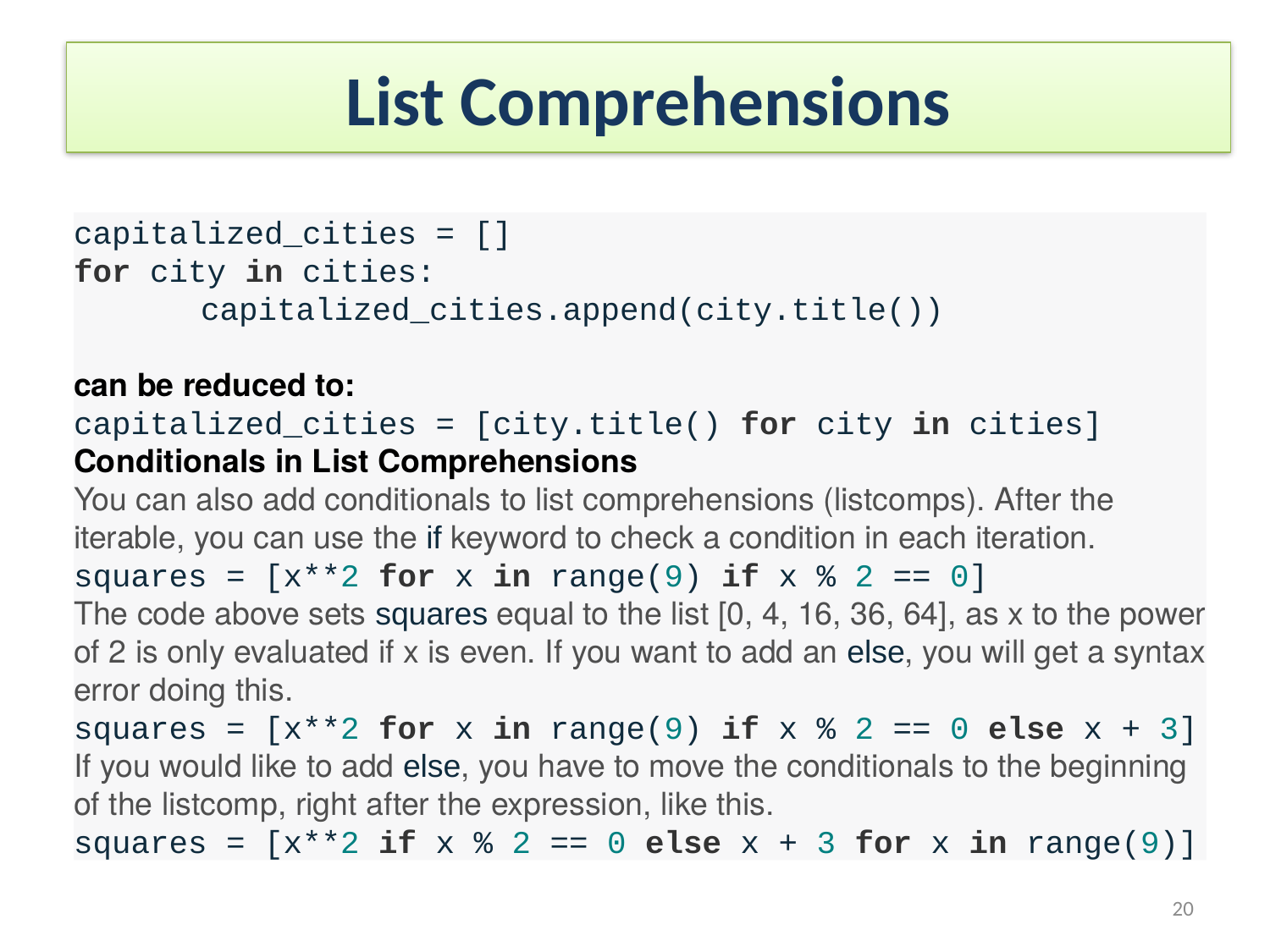

# List Comprehensions
capitalized_cities = []
for city in cities:
	capitalized_cities.append(city.title())

can be reduced to:
capitalized_cities = [city.title() for city in cities]
Conditionals in List Comprehensions
You can also add conditionals to list comprehensions (listcomps). After the iterable, you can use the if keyword to check a condition in each iteration.
squares = [x**2 for x in range(9) if x % 2 == 0]
The code above sets squares equal to the list [0, 4, 16, 36, 64], as x to the power of 2 is only evaluated if x is even. If you want to add an else, you will get a syntax error doing this.
squares = [x**2 for x in range(9) if x % 2 == 0 else x + 3]
If you would like to add else, you have to move the conditionals to the beginning of the listcomp, right after the expression, like this.
squares = [x**2 if x % 2 == 0 else x + 3 for x in range(9)]
20